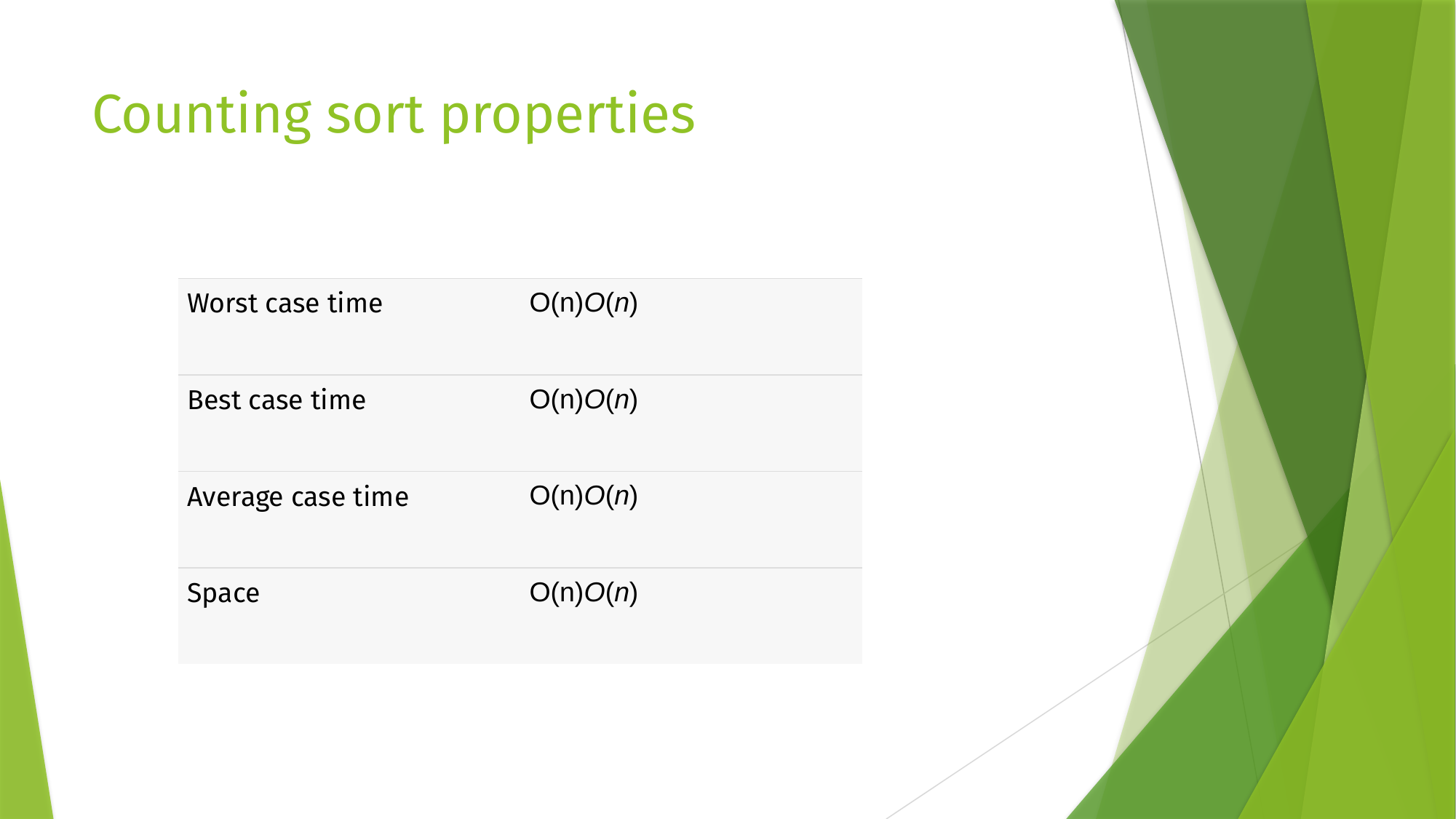

# Counting sort properties
| Worst case time | O(n)O(n) |
| --- | --- |
| Best case time | O(n)O(n) |
| Average case time | O(n)O(n) |
| Space | O(n)O(n) |